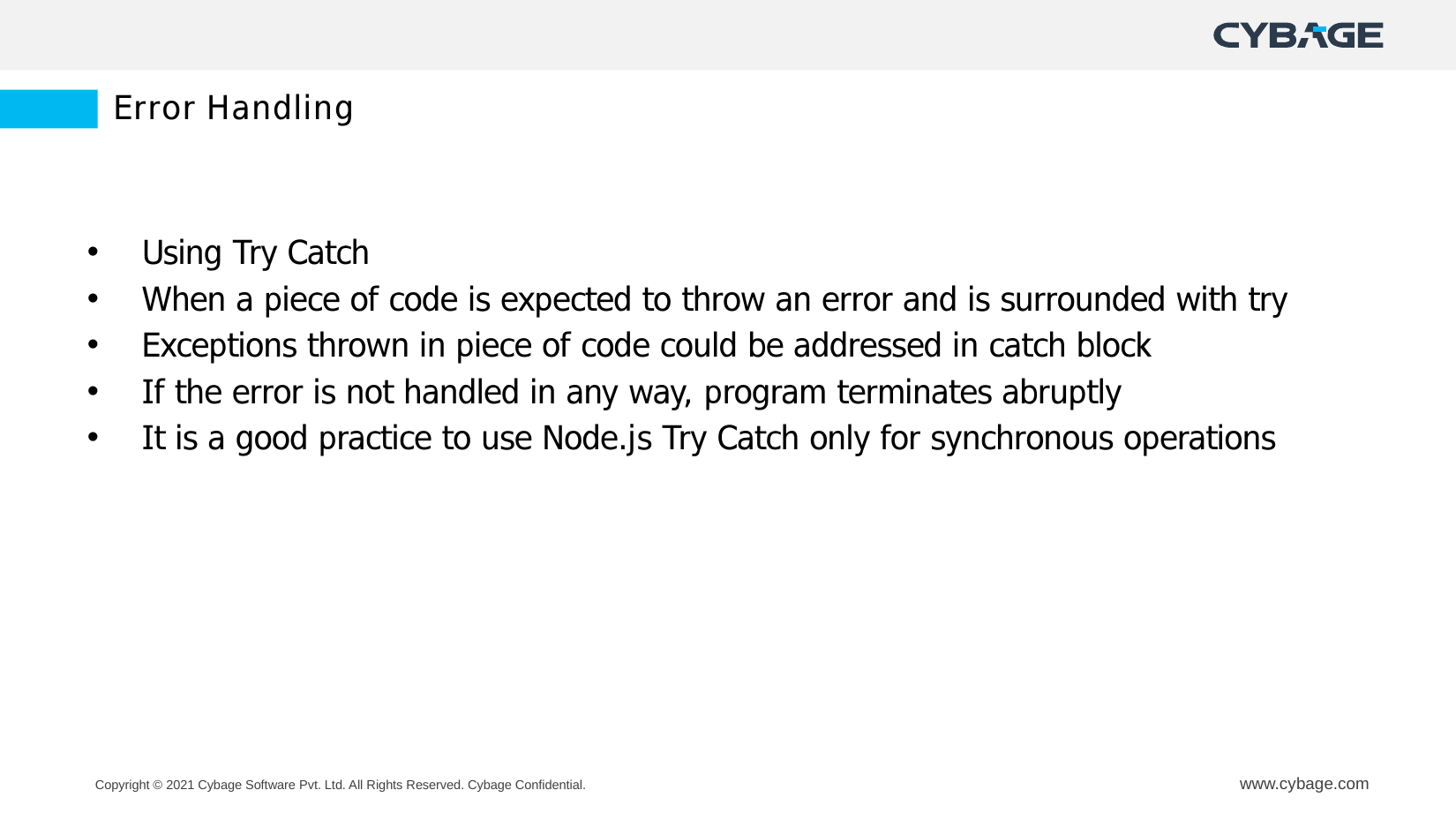

# Error Handling

Using Try Catch
When a piece of code is expected to throw an error and is surrounded with try
Exceptions thrown in piece of code could be addressed in catch block
If the error is not handled in any way, program terminates abruptly
It is a good practice to use Node.js Try Catch only for synchronous operations